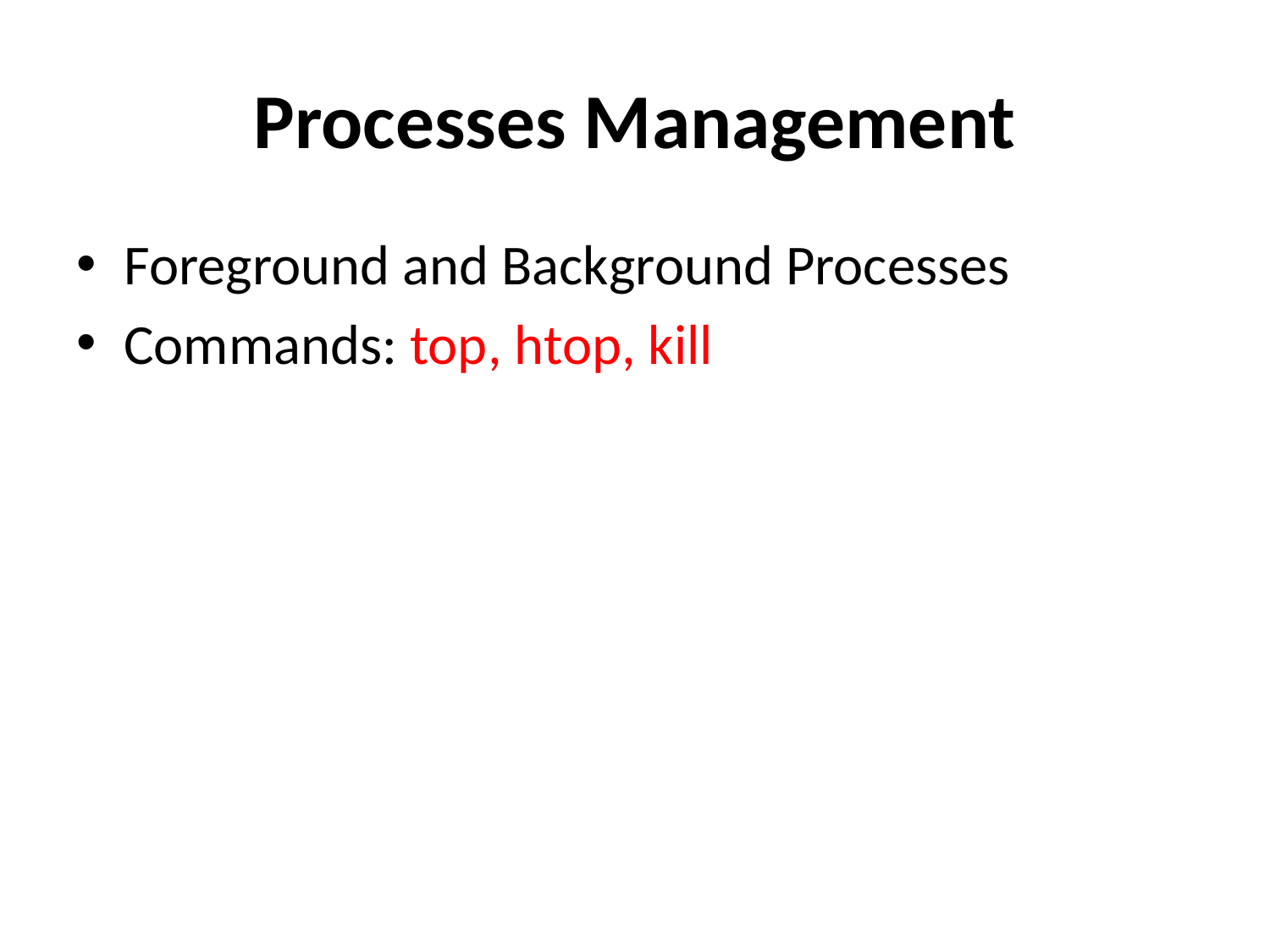

# Processes Management
Foreground and Background Processes
Commands: top, htop, kill